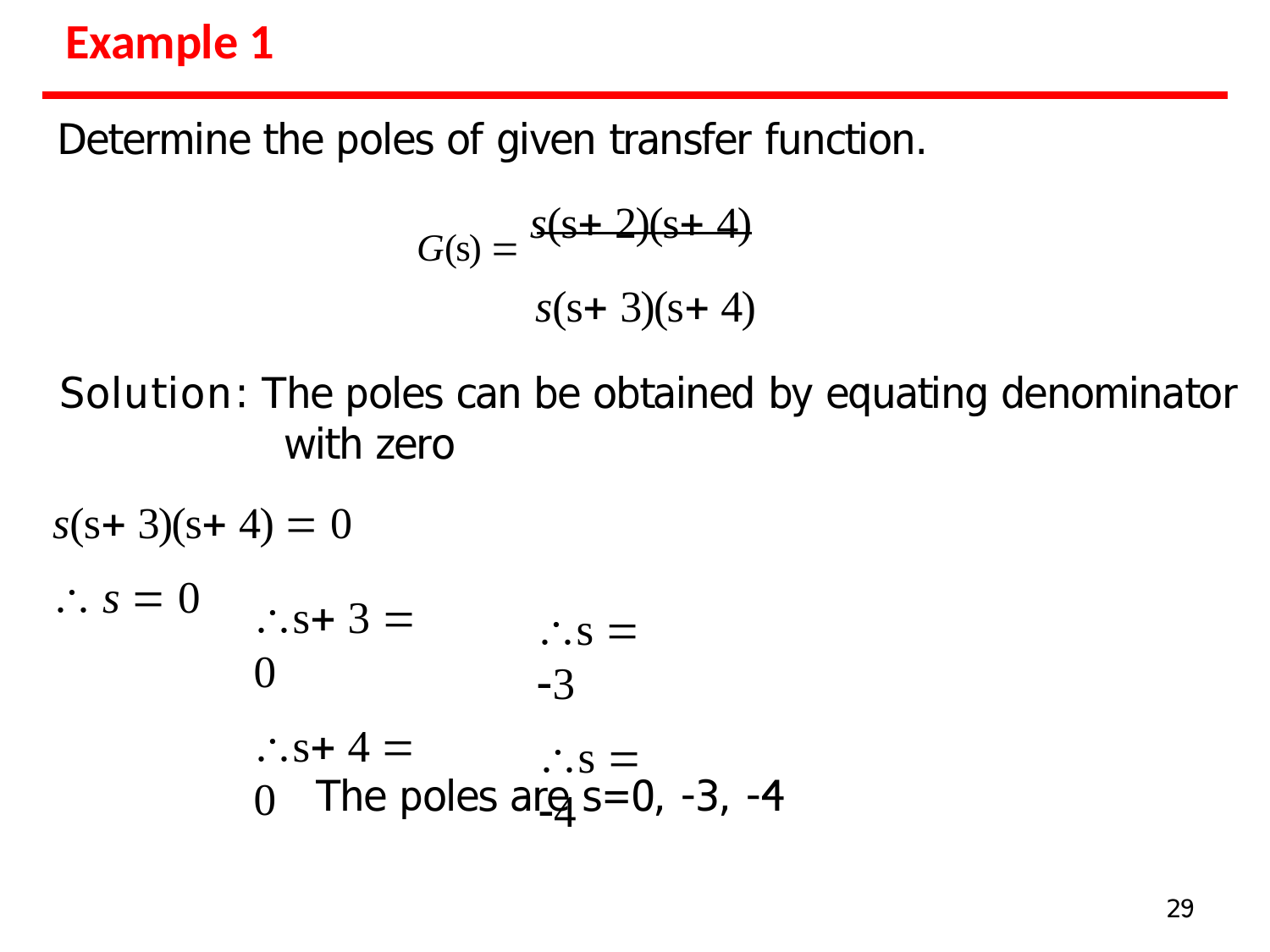

# Example 1

Determine the poles of given transfer function.
G(s) = s(s+ 2)(s+ 4)
s(s+ 3)(s+ 4)
Solution: The poles can be obtained by equating denominator  with zero
s(s+ 3)(s+ 4) = 0
∴ s = 0

∴s+ 3 = 0
∴s+ 4 = 0
∴s = −3
∴s = −4
The poles are s=0, -3, -4
29